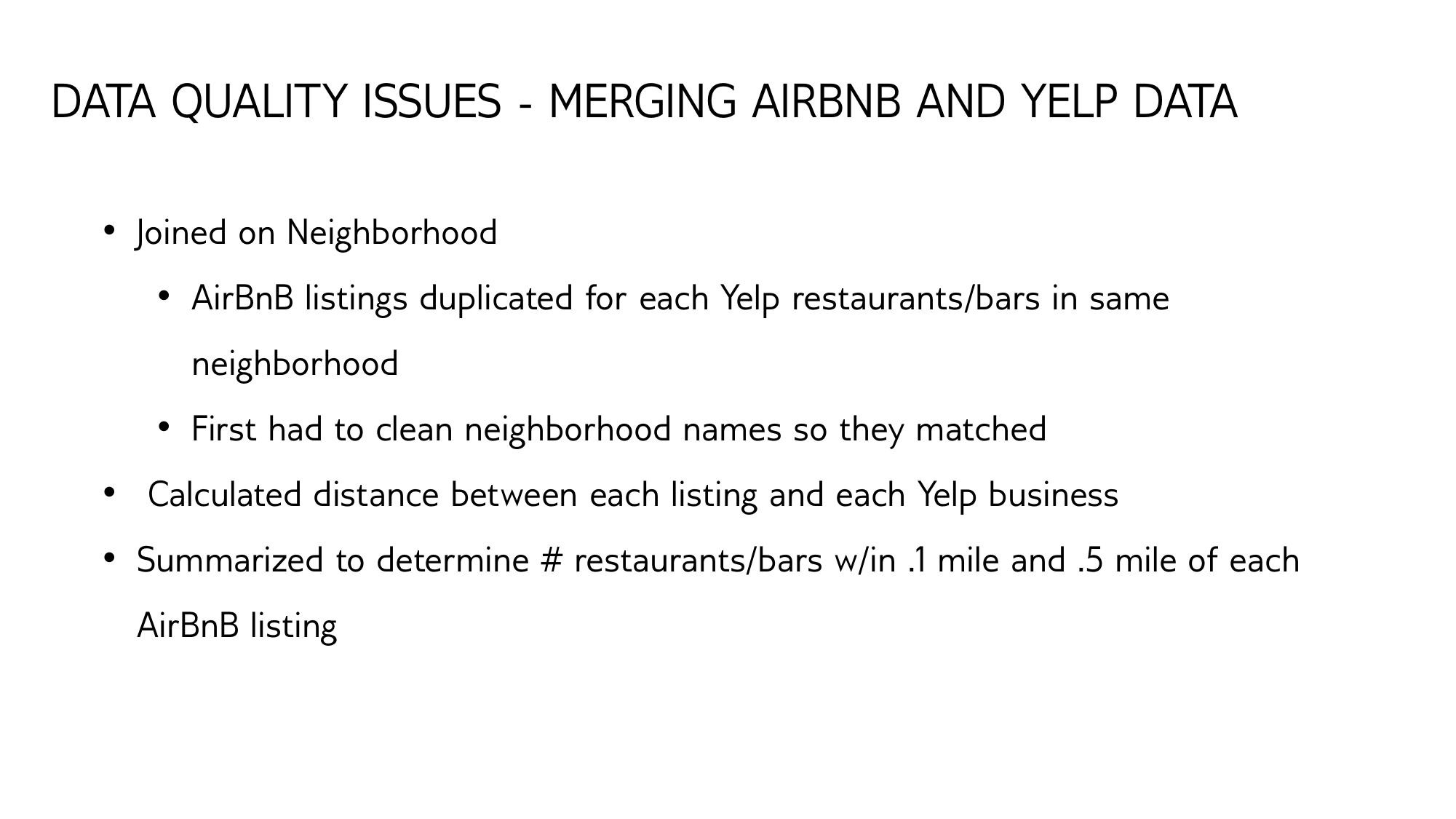

# Data Quality Issues - Merging AirBnB and Yelp data
Joined on Neighborhood
AirBnB listings duplicated for each Yelp restaurants/bars in same neighborhood
First had to clean neighborhood names so they matched
 Calculated distance between each listing and each Yelp business
Summarized to determine # restaurants/bars w/in .1 mile and .5 mile of each AirBnB listing